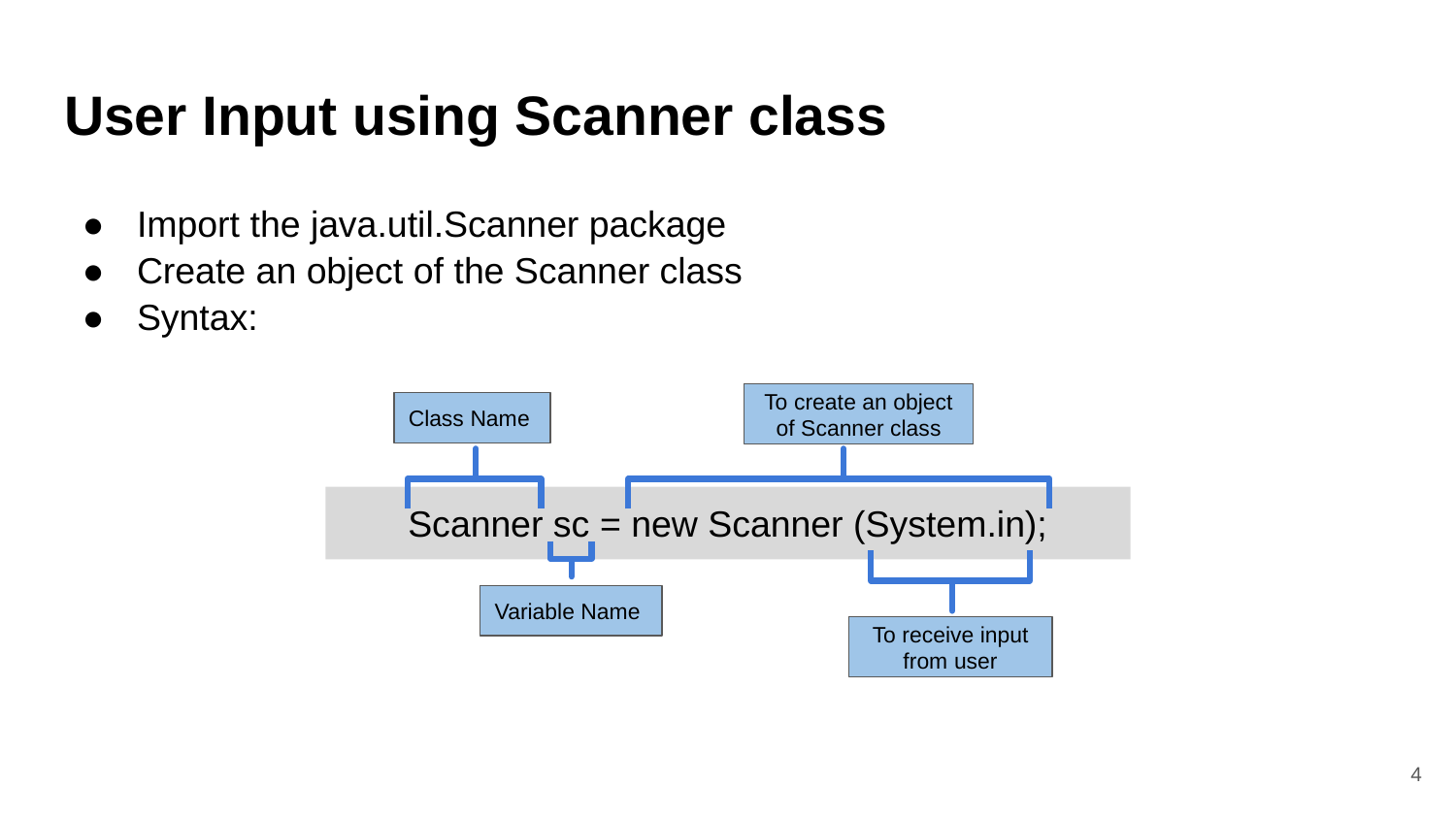

# User Input using Scanner class
Import the java.util.Scanner package
Create an object of the Scanner class
Syntax:

To create an object of Scanner class
Class Name

Scanner sc = new Scanner (System.in);

Variable Name
To receive input from user
4